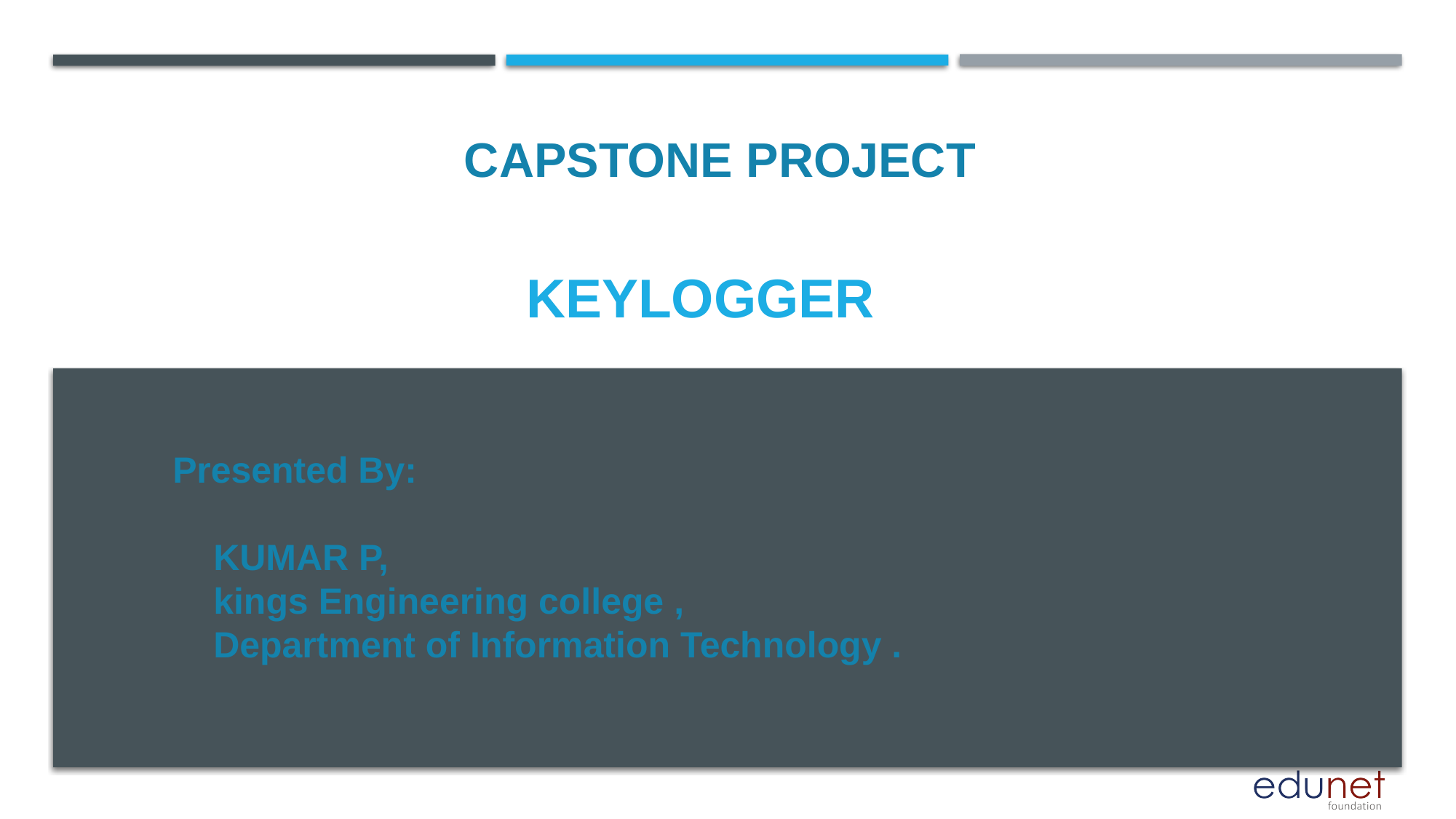

CAPSTONE PROJECT
# Keylogger
Presented By:

    KUMAR P,
    kings Engineering college ,
    Department of Information Technology .